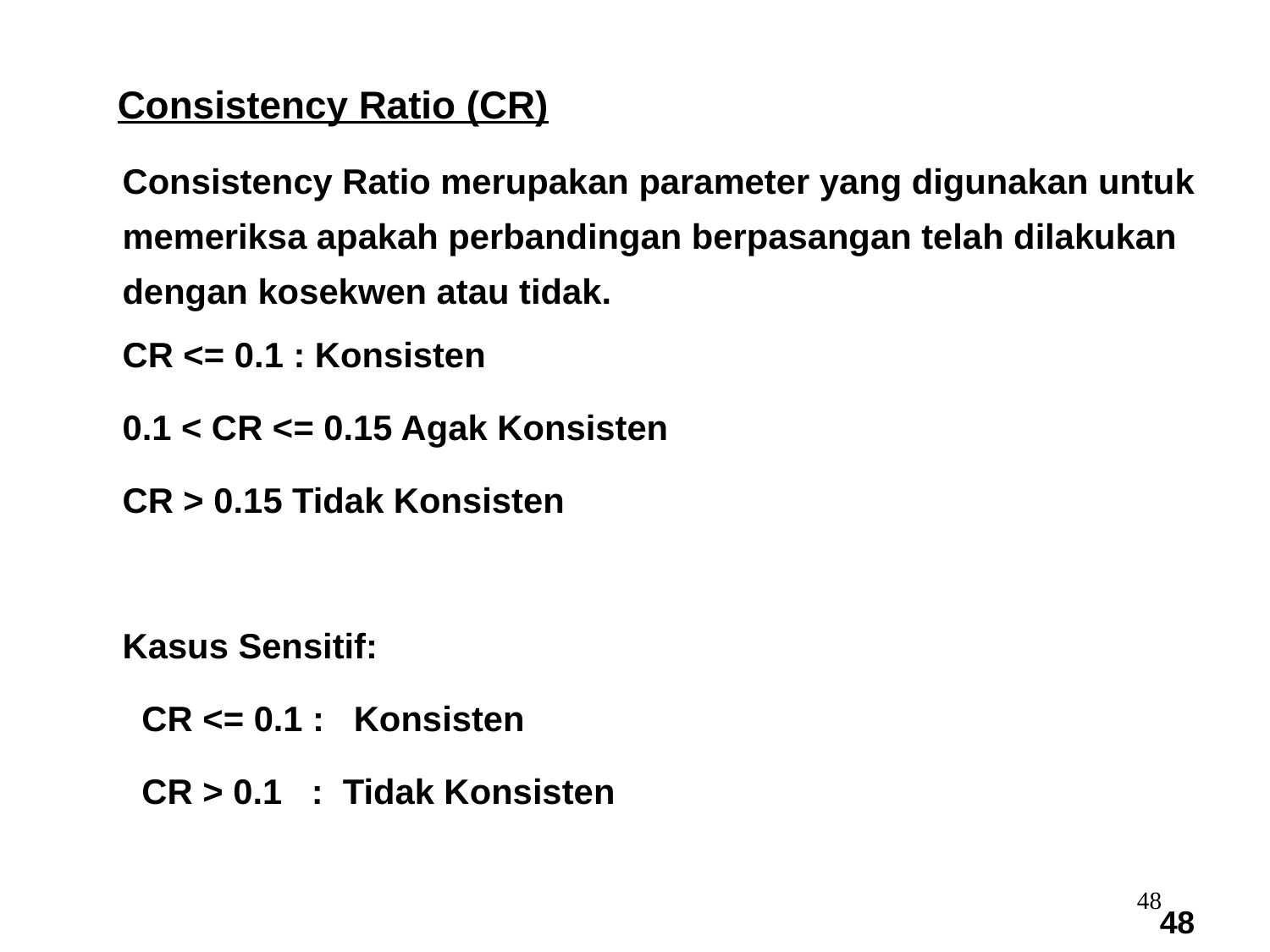

Consistency Ratio (CR)
Consistency Ratio merupakan parameter yang digunakan untuk memeriksa apakah perbandingan berpasangan telah dilakukan dengan kosekwen atau tidak.
CR <= 0.1 : Konsisten
0.1 < CR <= 0.15 Agak Konsisten
CR > 0.15 Tidak Konsisten

Kasus Sensitif:
  CR <= 0.1 :   Konsisten
  CR > 0.1   :  Tidak Konsisten

48